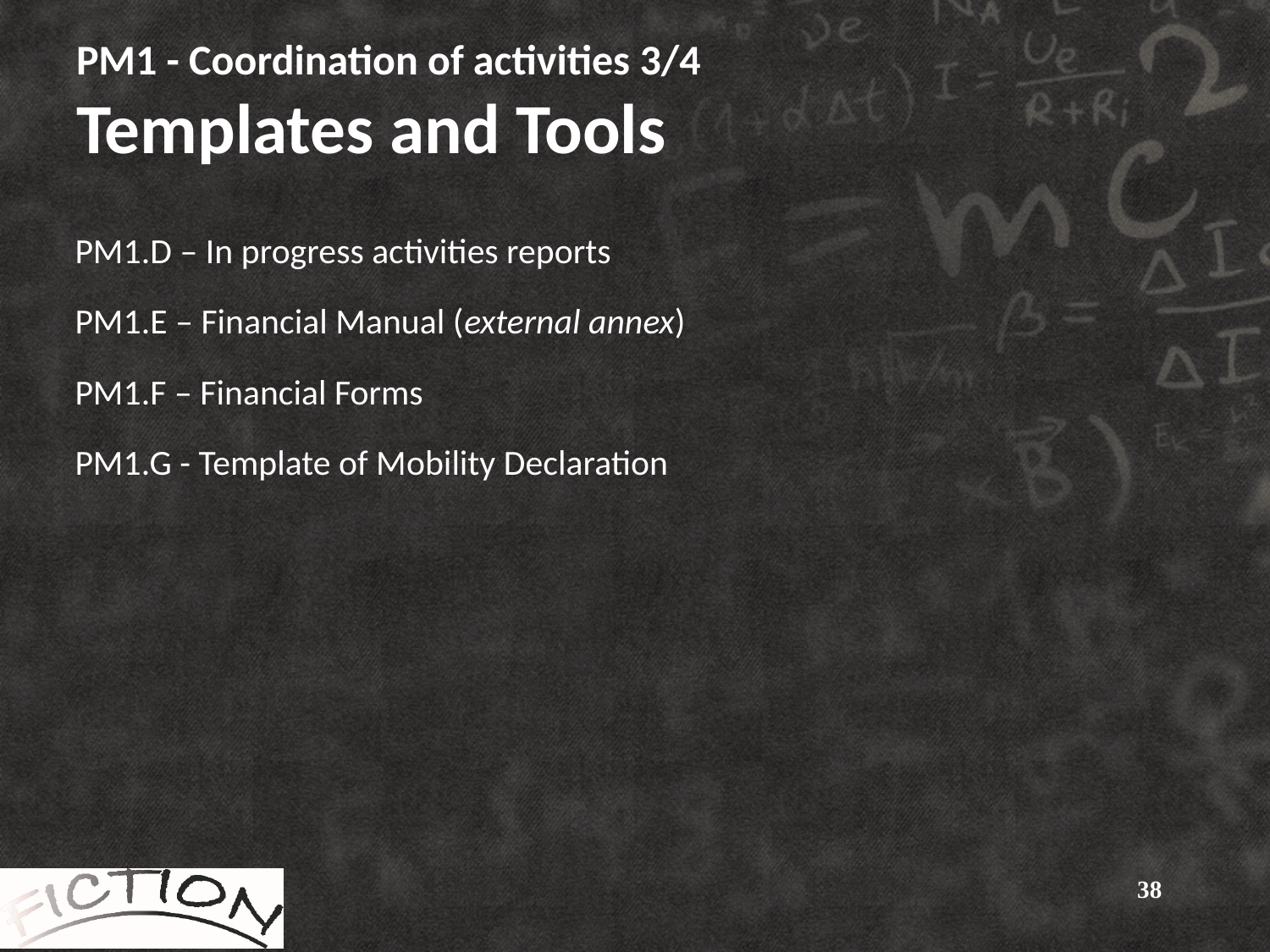

# PM1 - Coordination of activities 3/4 Templates and Tools
PM1.D – In progress activities reports
PM1.E – Financial Manual (external annex)
PM1.F – Financial Forms
PM1.G - Template of Mobility Declaration

38